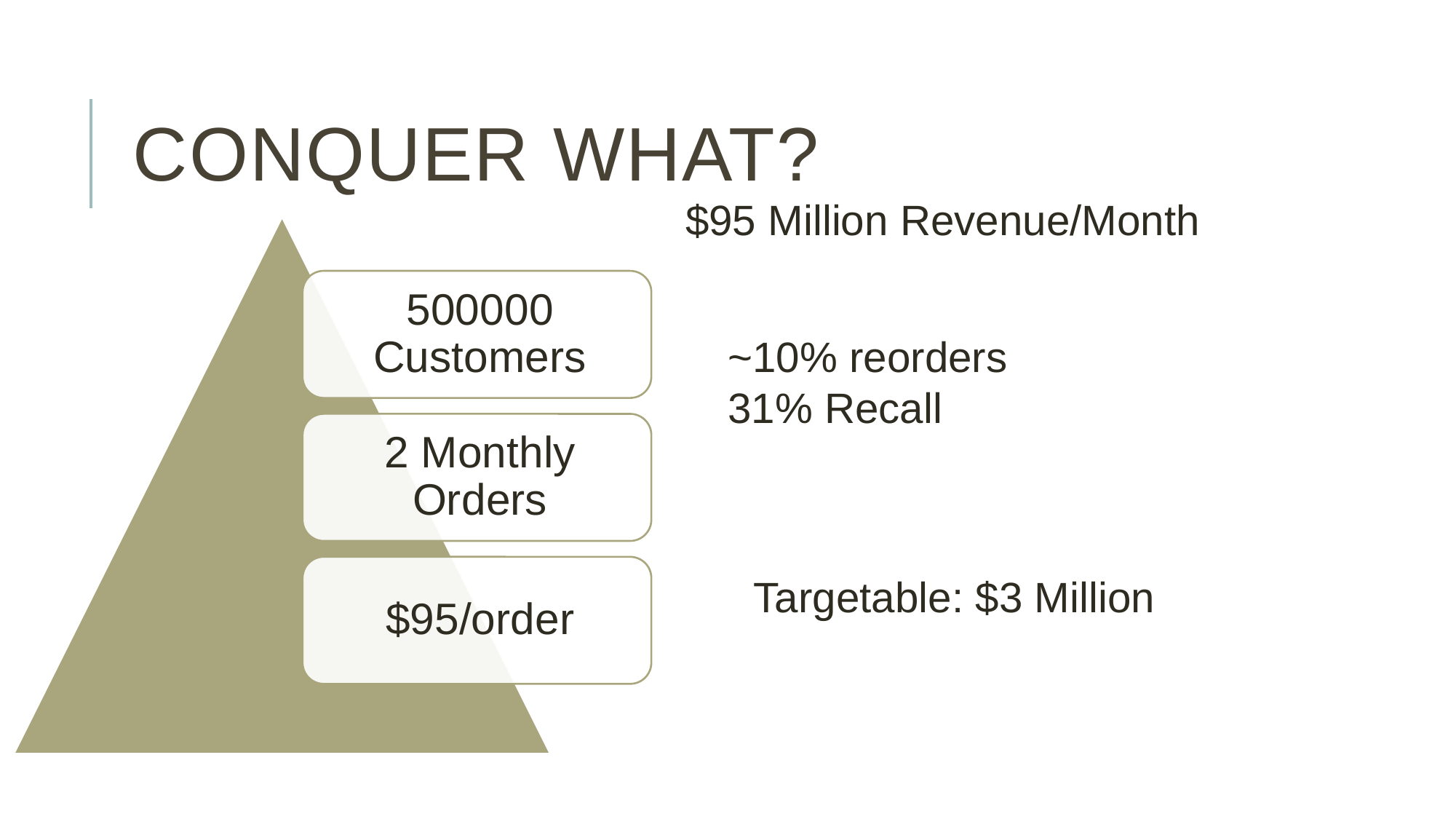

# Conquer what?
$95 Million Revenue/Month
500000 Customers
2 Monthly Orders
$95/order
~10% reorders
31% Recall
Targetable: $3 Million